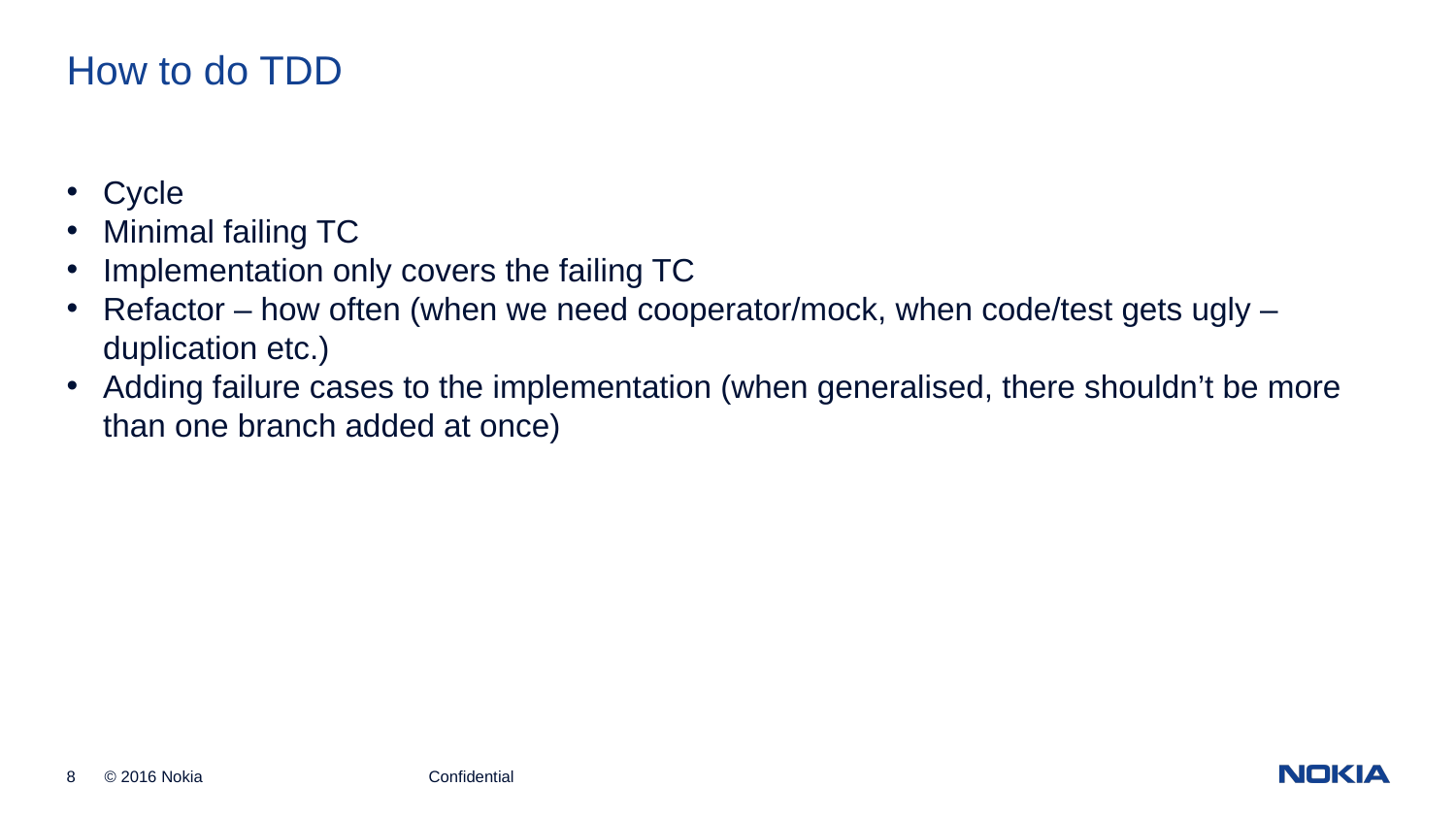

How to do TDD
Cycle
Minimal failing TC
Implementation only covers the failing TC
Refactor – how often (when we need cooperator/mock, when code/test gets ugly – duplication etc.)
Adding failure cases to the implementation (when generalised, there shouldn’t be more than one branch added at once)
Confidential